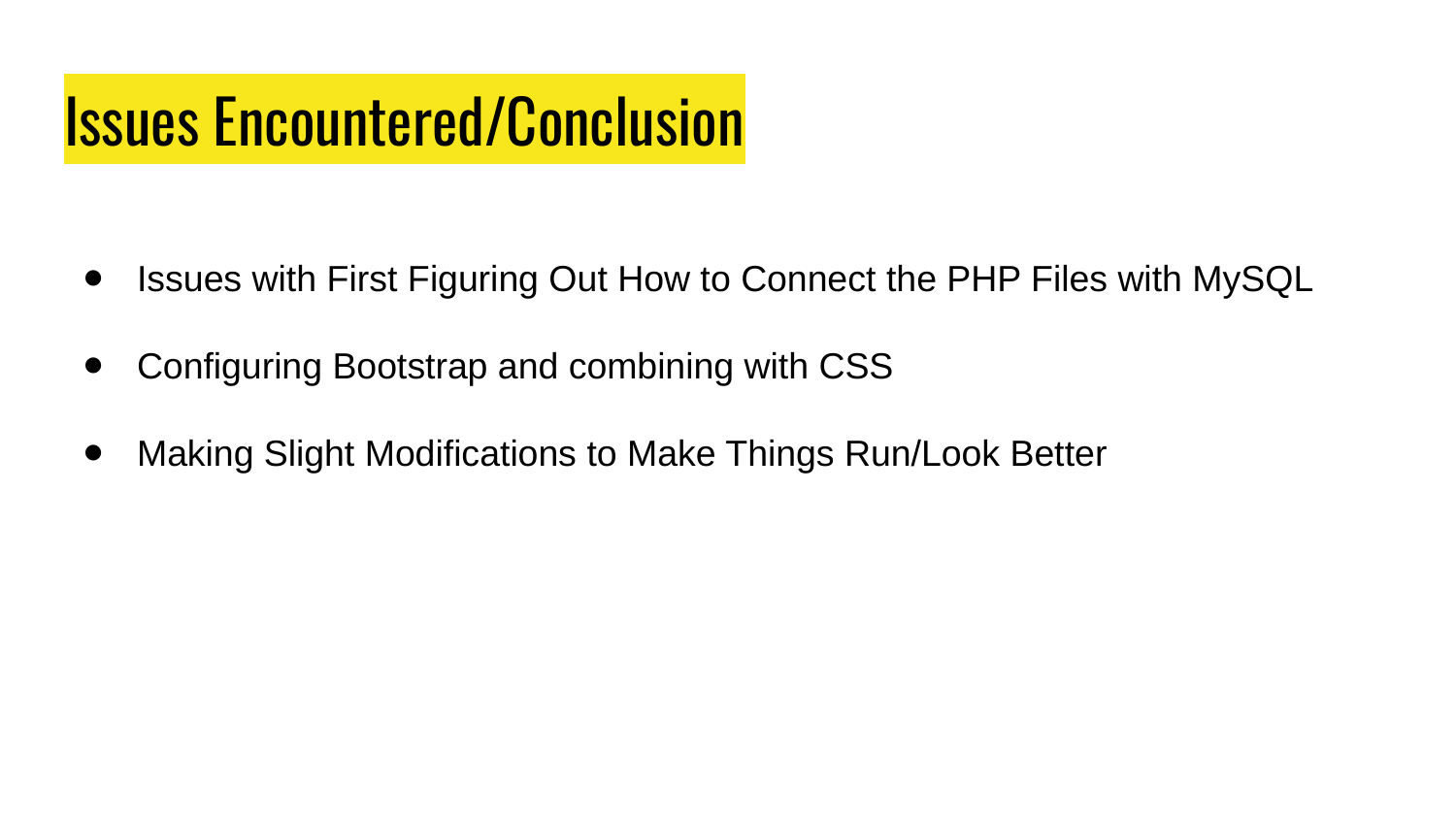

# Issues Encountered/Conclusion
Issues with First Figuring Out How to Connect the PHP Files with MySQL
Configuring Bootstrap and combining with CSS
Making Slight Modifications to Make Things Run/Look Better